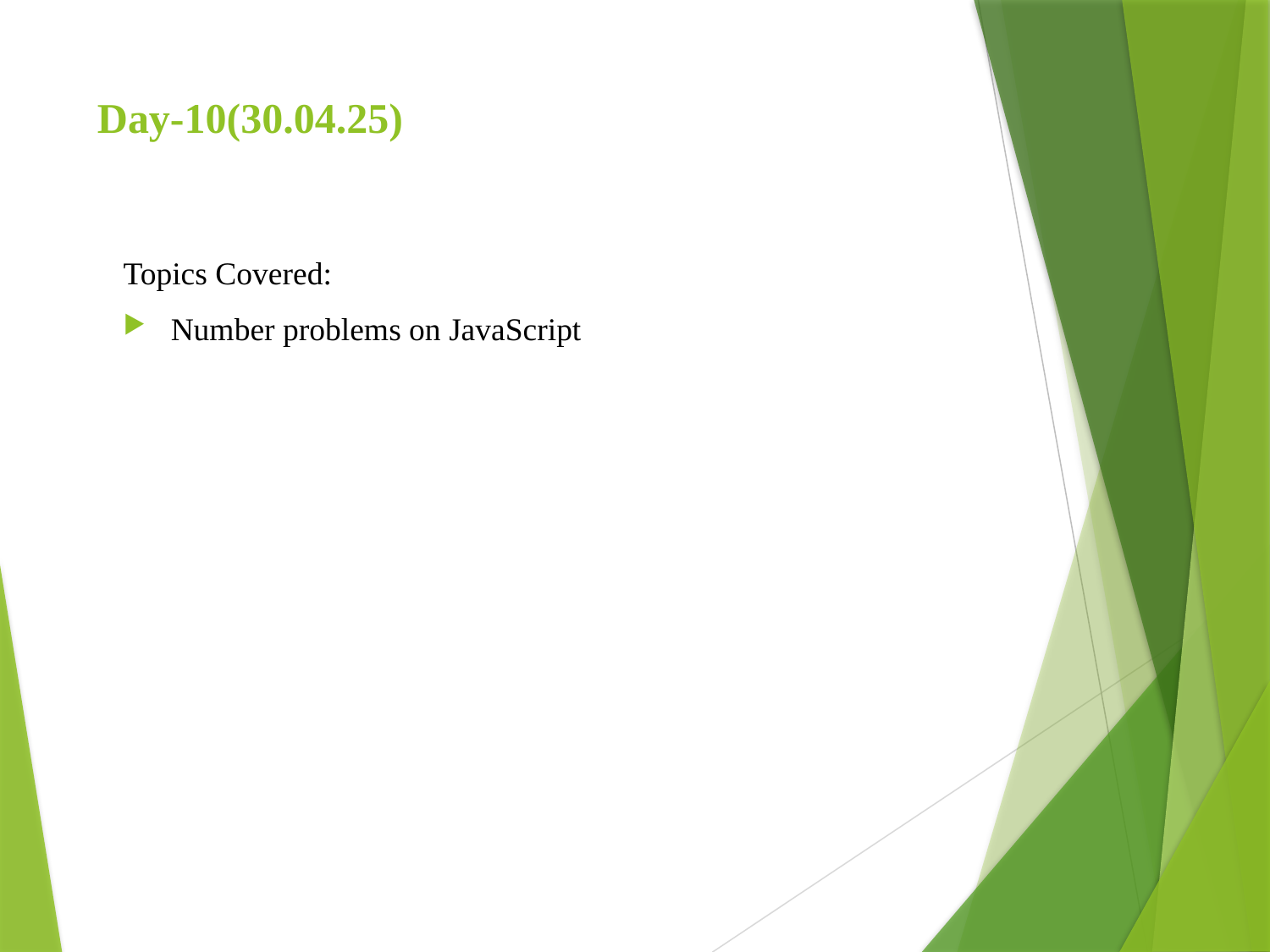

# Day-10(30.04.25)
Topics Covered:
Number problems on JavaScript